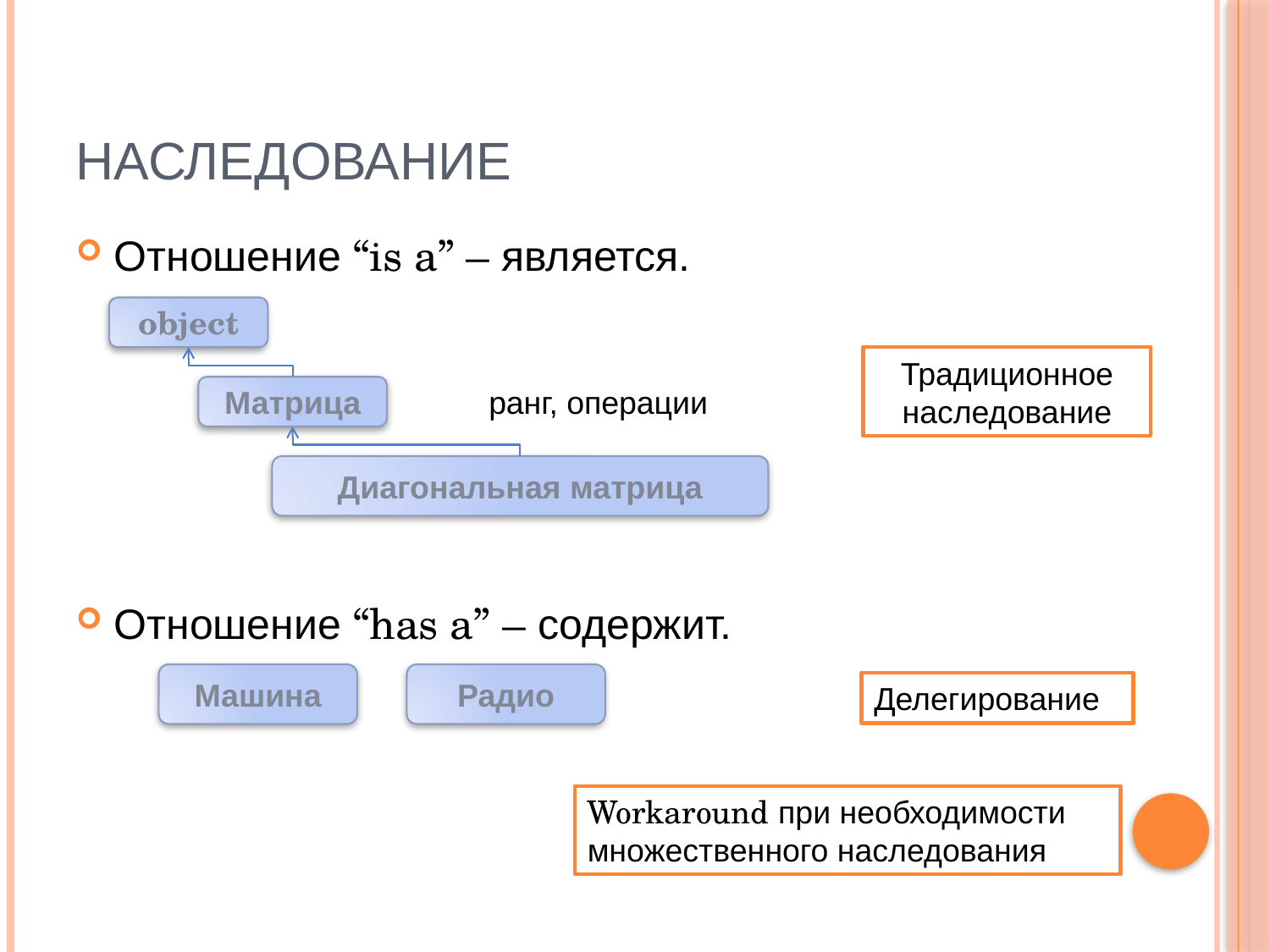

# Наследование
Отношение “is a” – является.

Отношение “has a” – содержит.
object
Традиционное наследование
ранг, операции
Матрица
Диагональная матрица
Машина
Радио
Делегирование
Workaround при необходимости множественного наследования